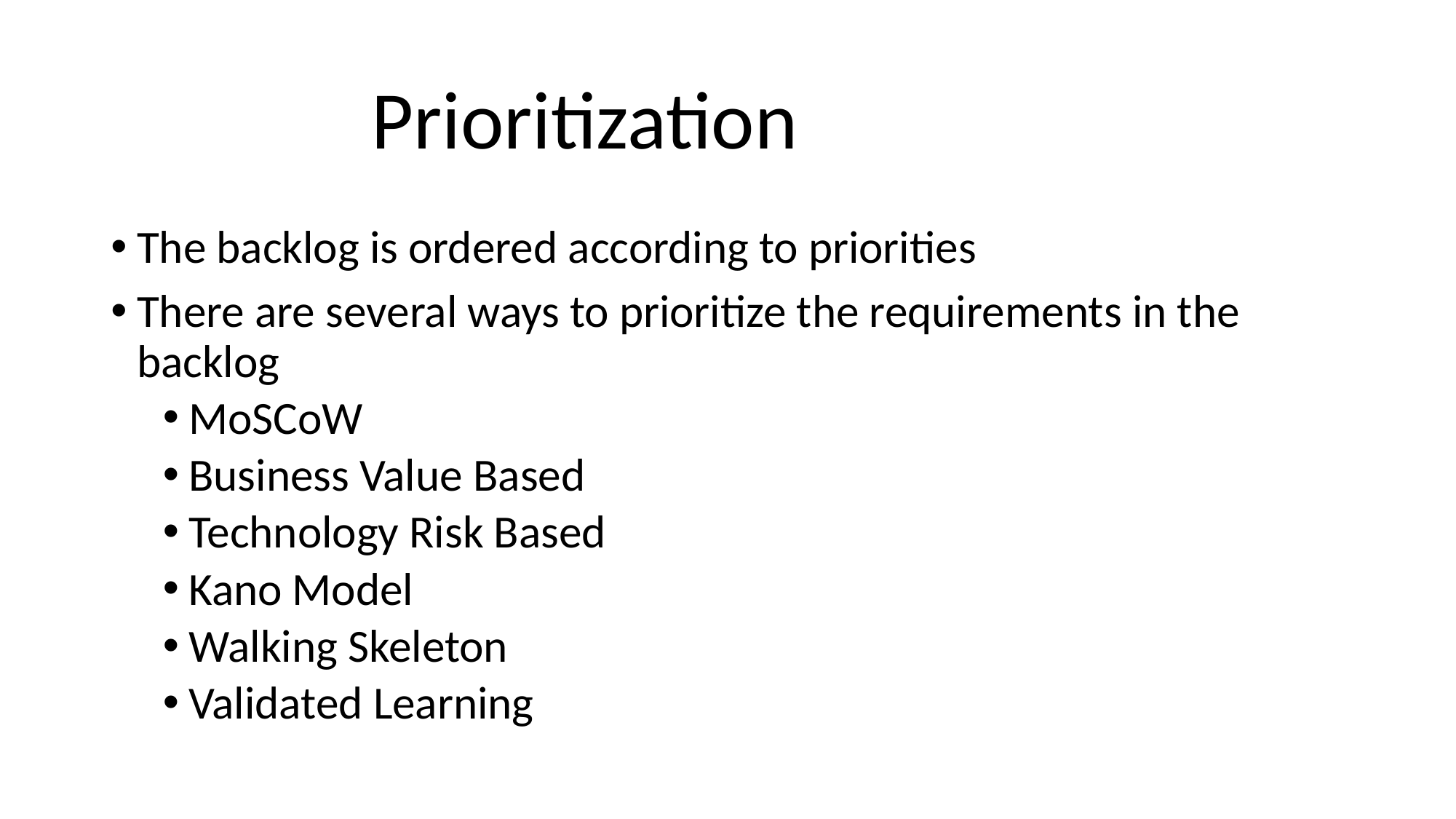

# Prioritization
The backlog is ordered according to priorities
There are several ways to prioritize the requirements in the backlog
MoSCoW
Business Value Based
Technology Risk Based
Kano Model
Walking Skeleton
Validated Learning